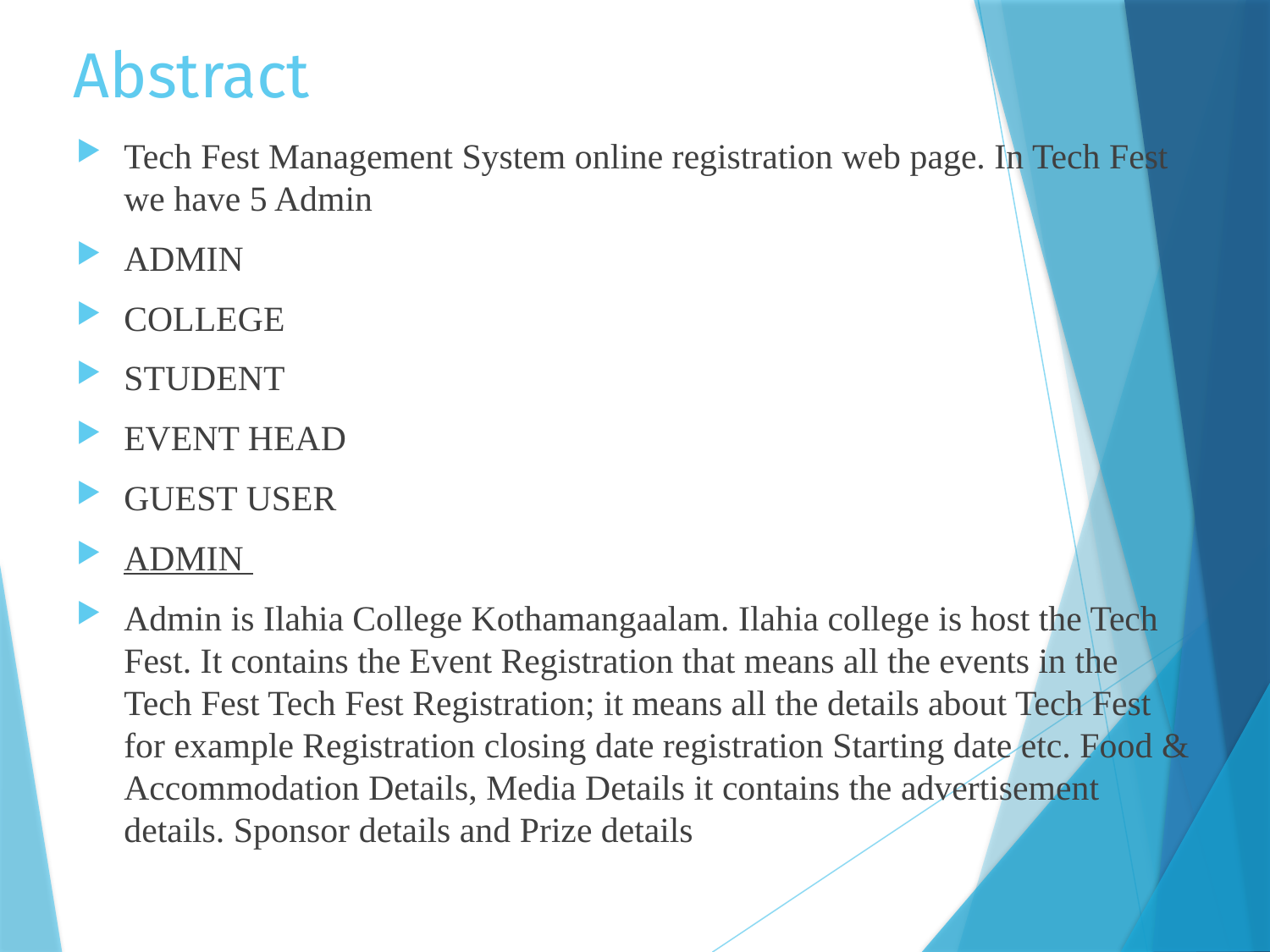

# Abstract
Tech Fest Management System online registration web page. In Tech Fest we have 5 Admin
ADMIN
COLLEGE
STUDENT
EVENT HEAD
GUEST USER
ADMIN
Admin is Ilahia College Kothamangaalam. Ilahia college is host the Tech Fest. It contains the Event Registration that means all the events in the Tech Fest Tech Fest Registration; it means all the details about Tech Fest for example Registration closing date registration Starting date etc. Food & Accommodation Details, Media Details it contains the advertisement details. Sponsor details and Prize details